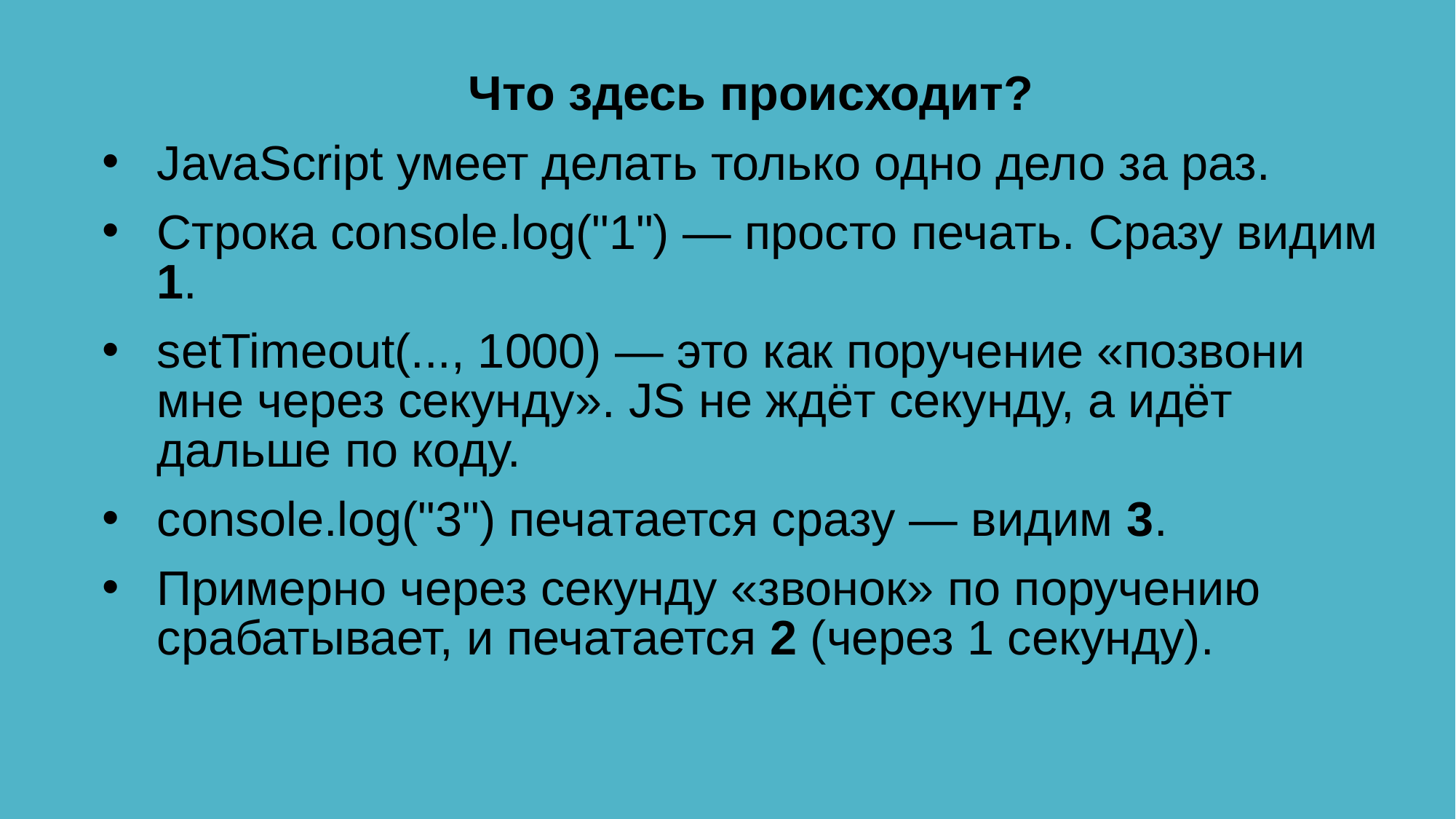

Что здесь происходит?
JavaScript умеет делать только одно дело за раз.
Строка console.log("1") — просто печать. Сразу видим 1.
setTimeout(..., 1000) — это как поручение «позвони мне через секунду». JS не ждёт секунду, а идёт дальше по коду.
console.log("3") печатается сразу — видим 3.
Примерно через секунду «звонок» по поручению срабатывает, и печатается 2 (через 1 секунду).